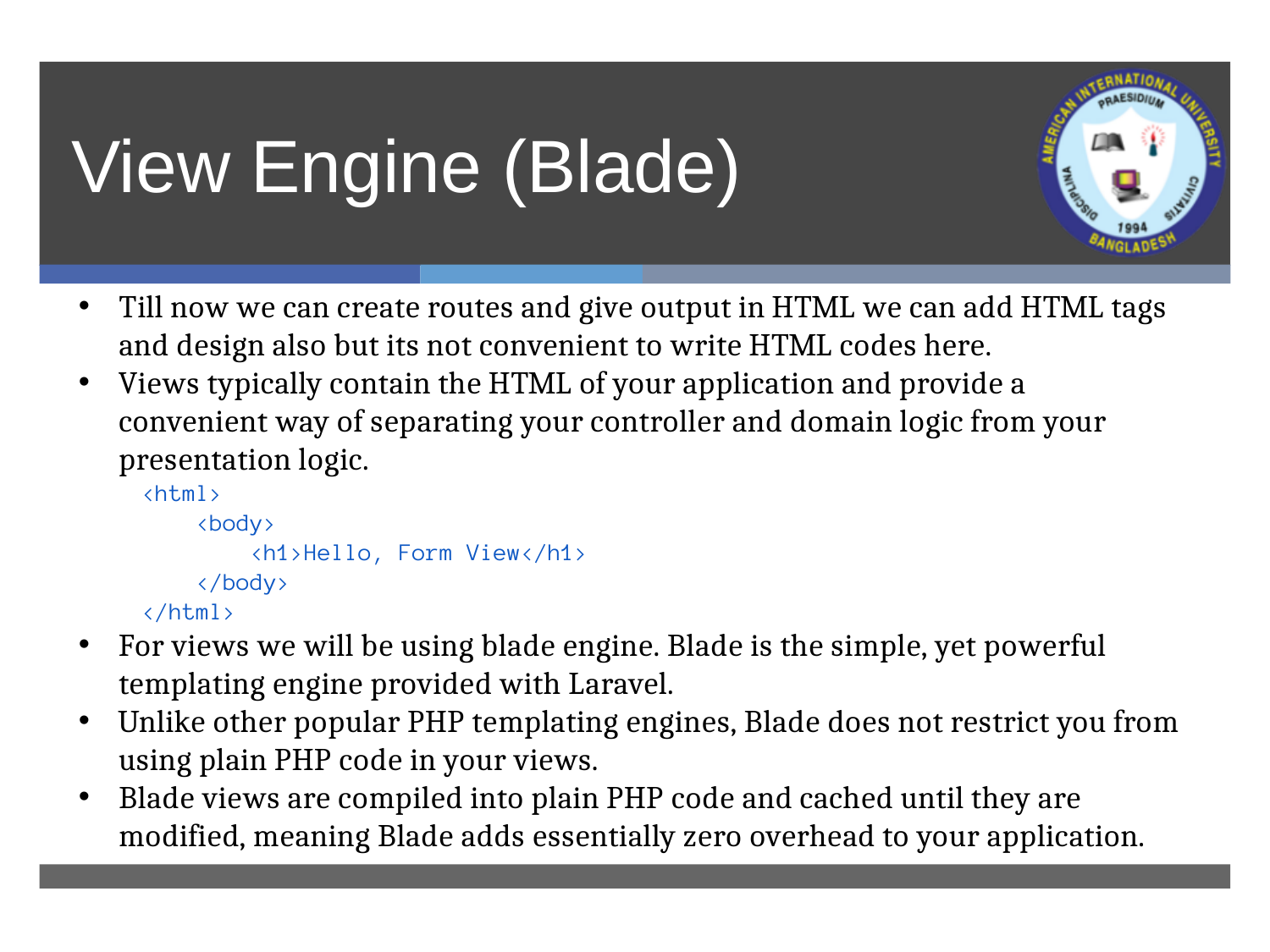

# View Engine (Blade)
Till now we can create routes and give output in HTML we can add HTML tags and design also but its not convenient to write HTML codes here.
Views typically contain the HTML of your application and provide a convenient way of separating your controller and domain logic from your presentation logic.
<html>
    <body>
        <h1>Hello, Form View</h1>
    </body>
</html>
For views we will be using blade engine. Blade is the simple, yet powerful templating engine provided with Laravel.
Unlike other popular PHP templating engines, Blade does not restrict you from using plain PHP code in your views.
Blade views are compiled into plain PHP code and cached until they are modified, meaning Blade adds essentially zero overhead to your application.